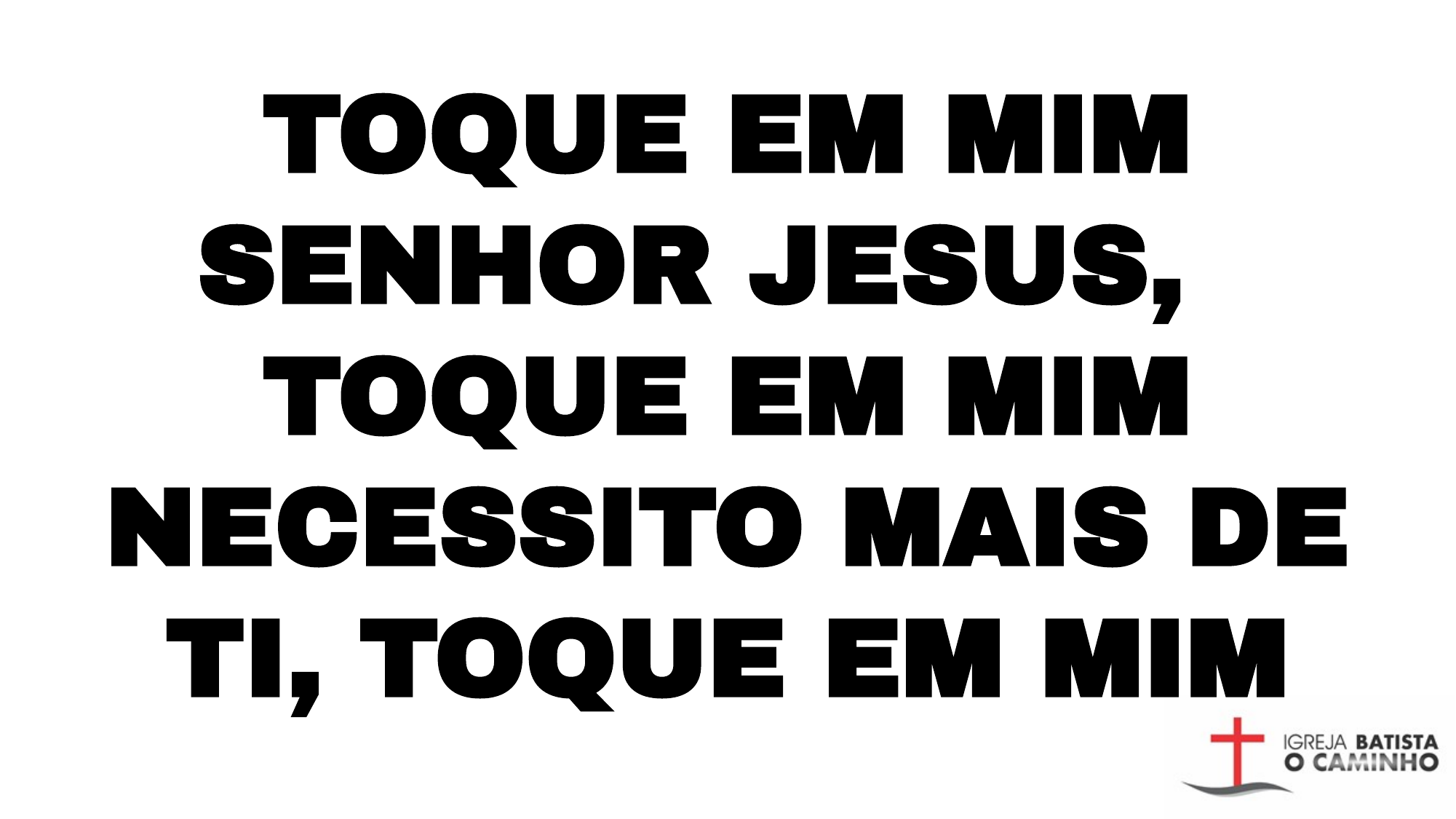

# TOQUE EM MIM SENHOR JESUS, TOQUE EM MIM NECESSITO MAIS DE TI, TOQUE EM MIM